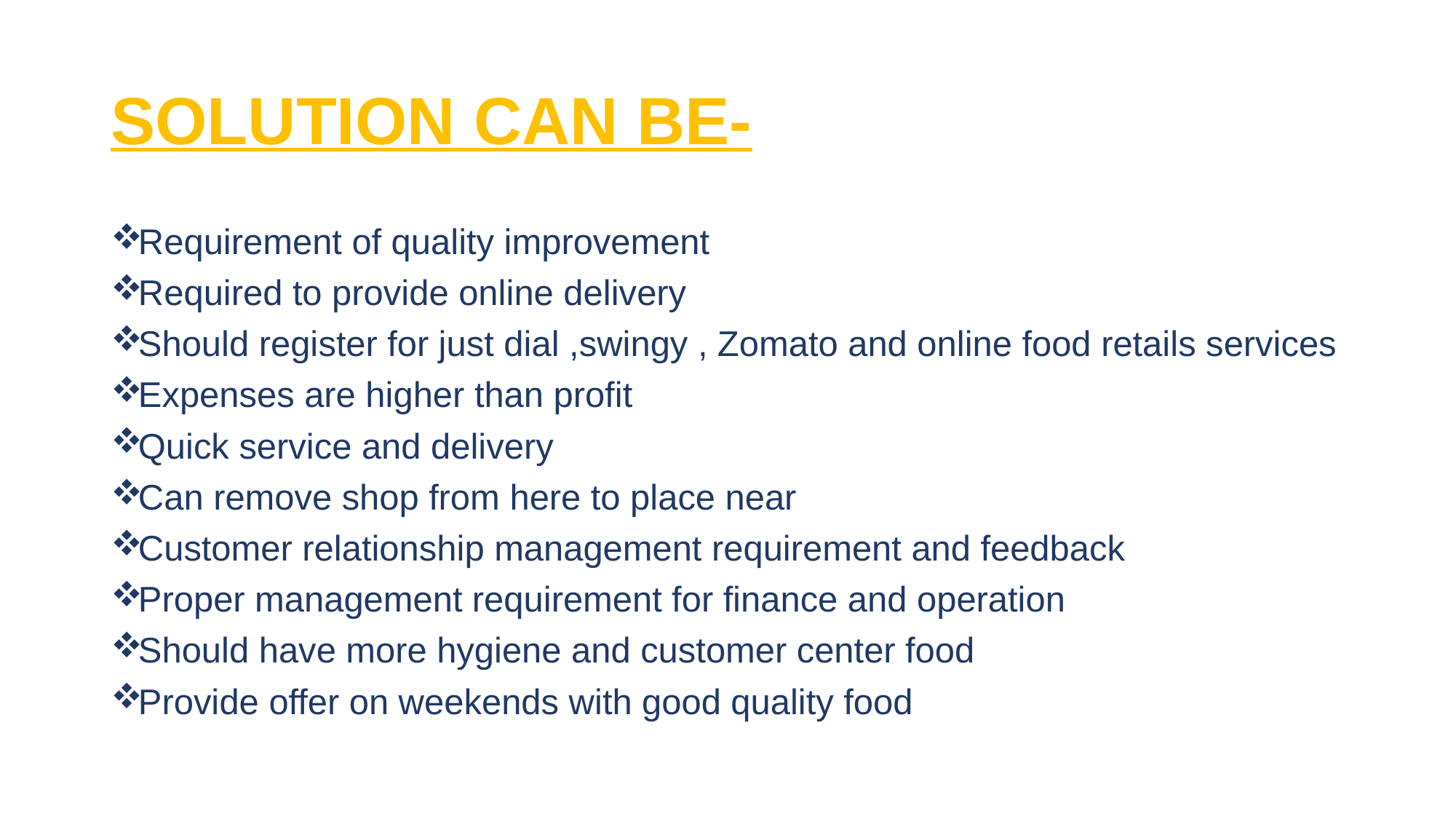

# SOLUTION CAN BE-
Requirement of quality improvement
Required to provide online delivery
Should register for just dial ,swingy , Zomato and online food retails services
Expenses are higher than profit
Quick service and delivery
Can remove shop from here to place near
Customer relationship management requirement and feedback
Proper management requirement for finance and operation
Should have more hygiene and customer center food
Provide offer on weekends with good quality food